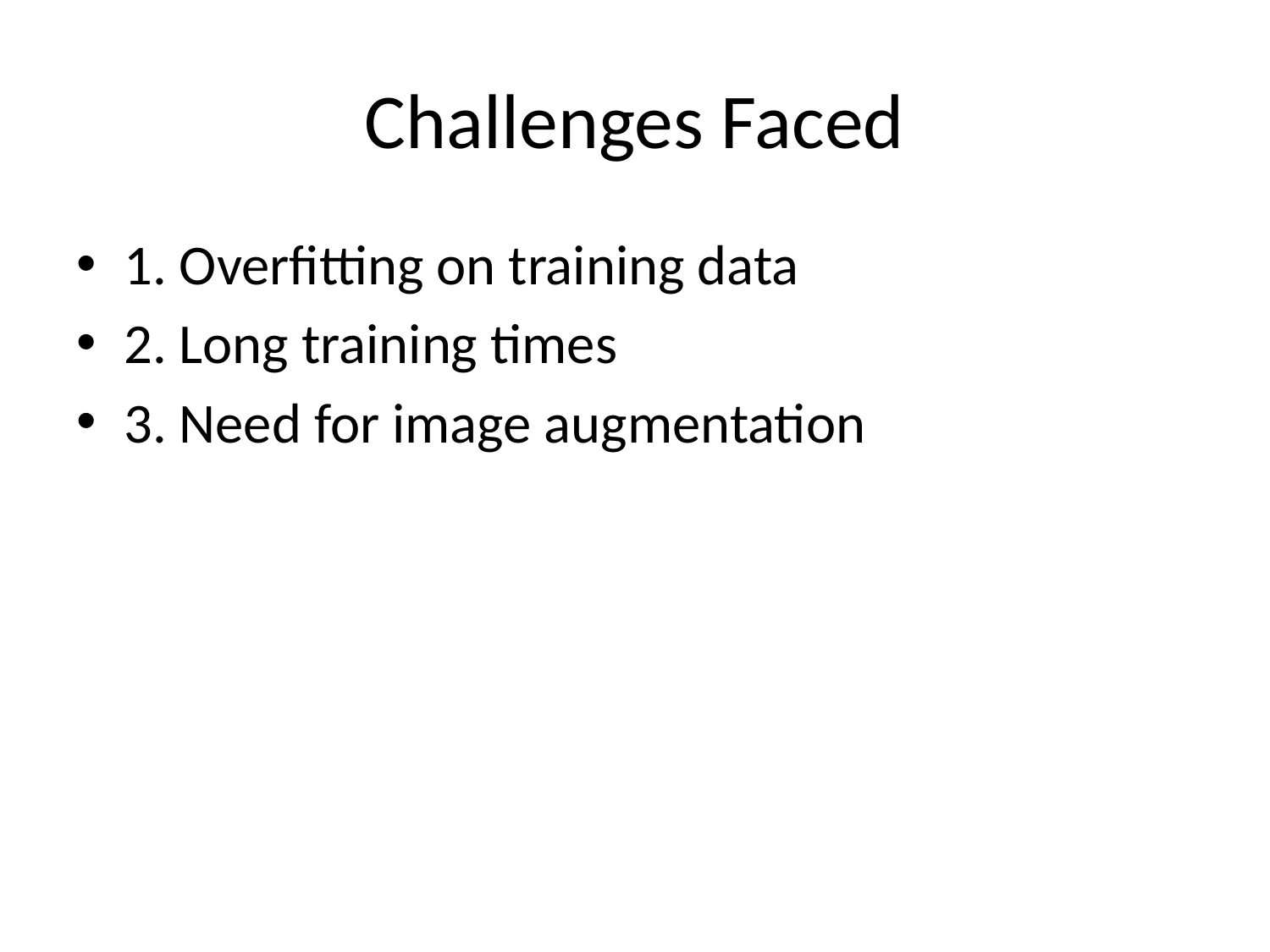

# Challenges Faced
1. Overfitting on training data
2. Long training times
3. Need for image augmentation